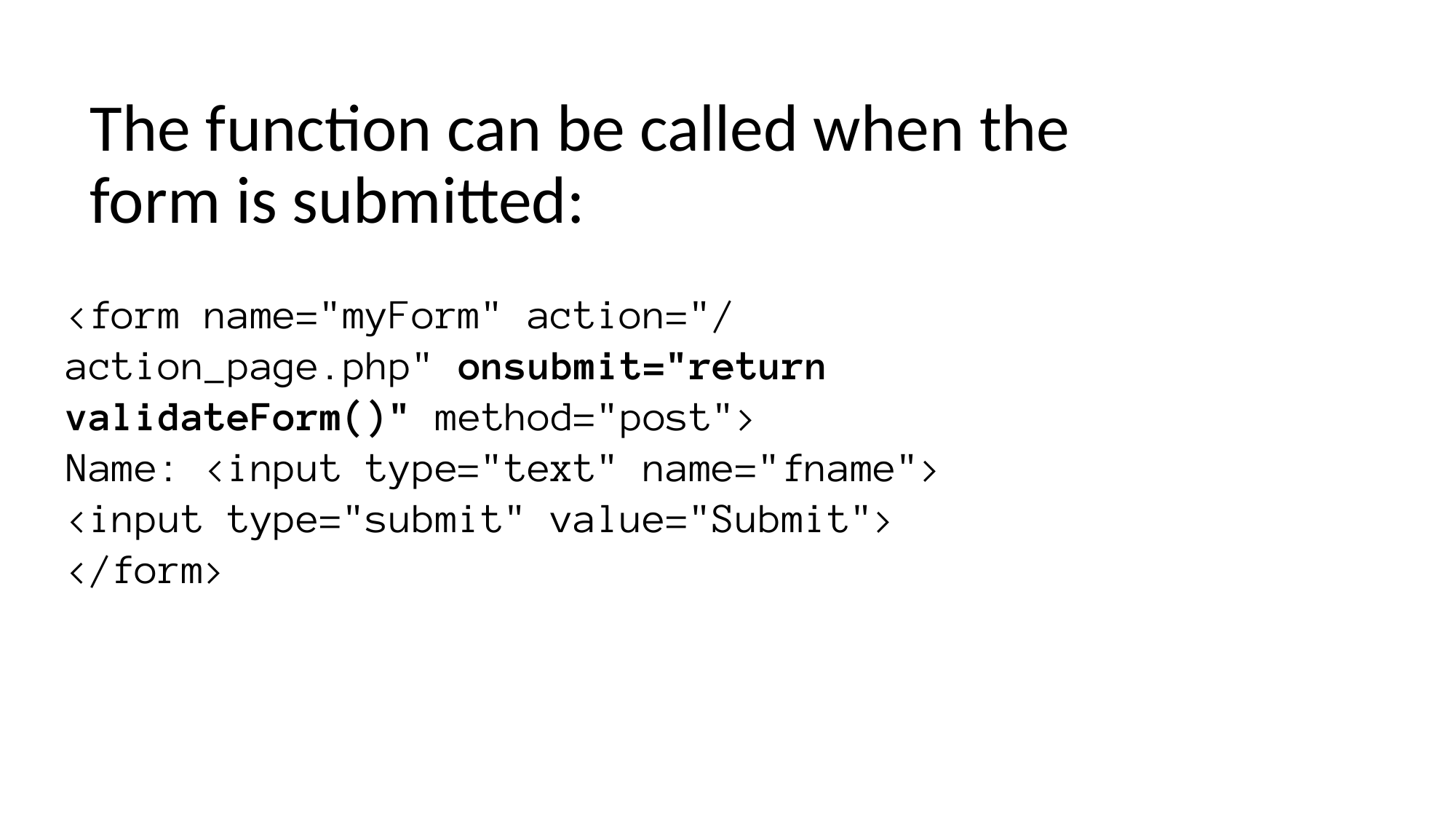

# The function can be called when the form is submitted:
<form name="myForm" action="/action_page.php" onsubmit="return validateForm()" method="post">
Name: <input type="text" name="fname">
<input type="submit" value="Submit">
</form>